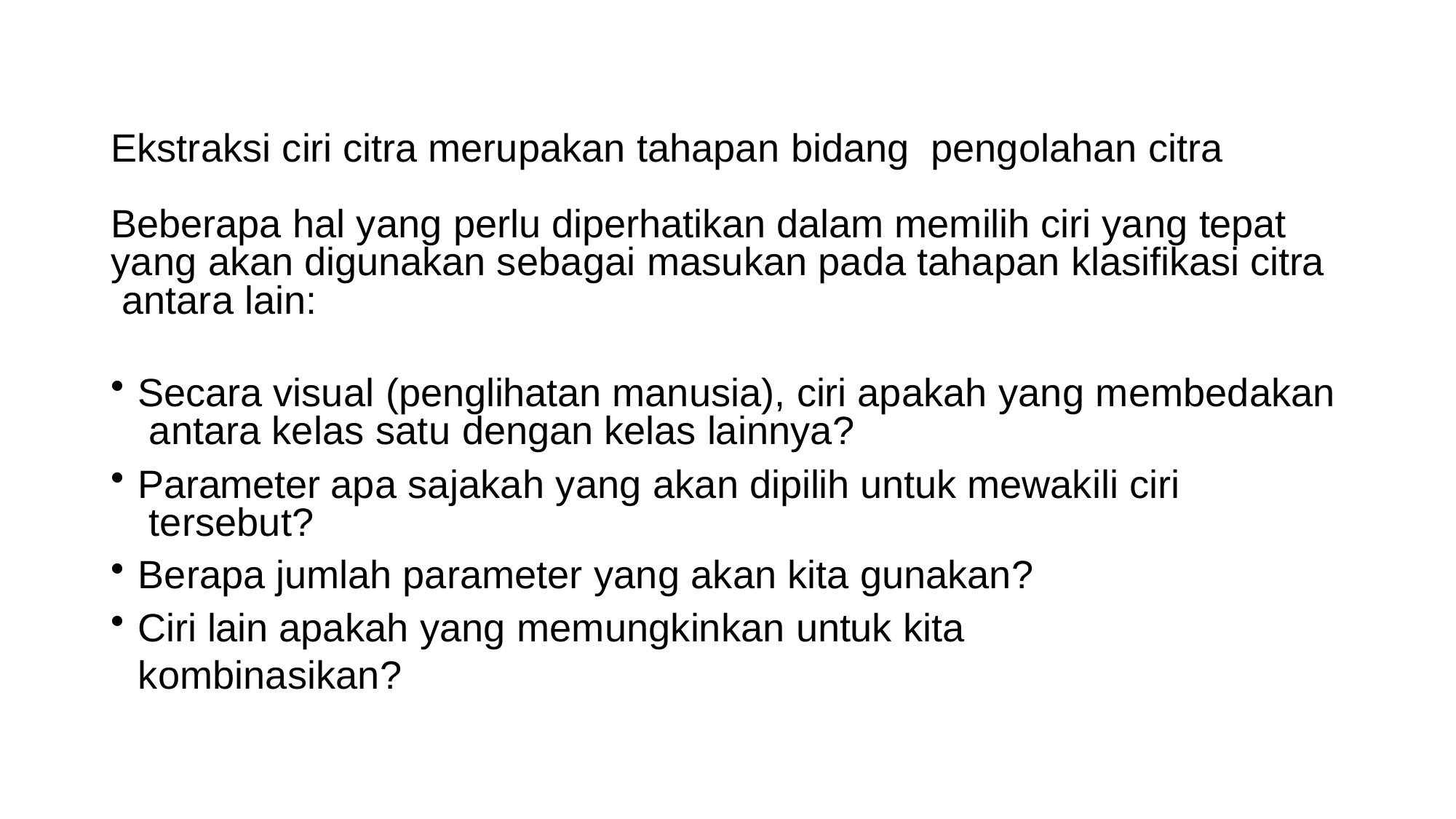

Ekstraksi ciri citra merupakan tahapan bidang  pengolahan citra

Beberapa hal yang perlu diperhatikan dalam memilih ciri yang tepat  yang akan digunakan sebagai masukan pada tahapan klasifikasi citra  antara lain:

Secara visual (penglihatan manusia), ciri apakah yang membedakan  antara kelas satu dengan kelas lainnya?
Parameter apa sajakah yang akan dipilih untuk mewakili ciri  tersebut?
Berapa jumlah parameter yang akan kita gunakan?
Ciri lain apakah yang memungkinkan untuk kita kombinasikan?